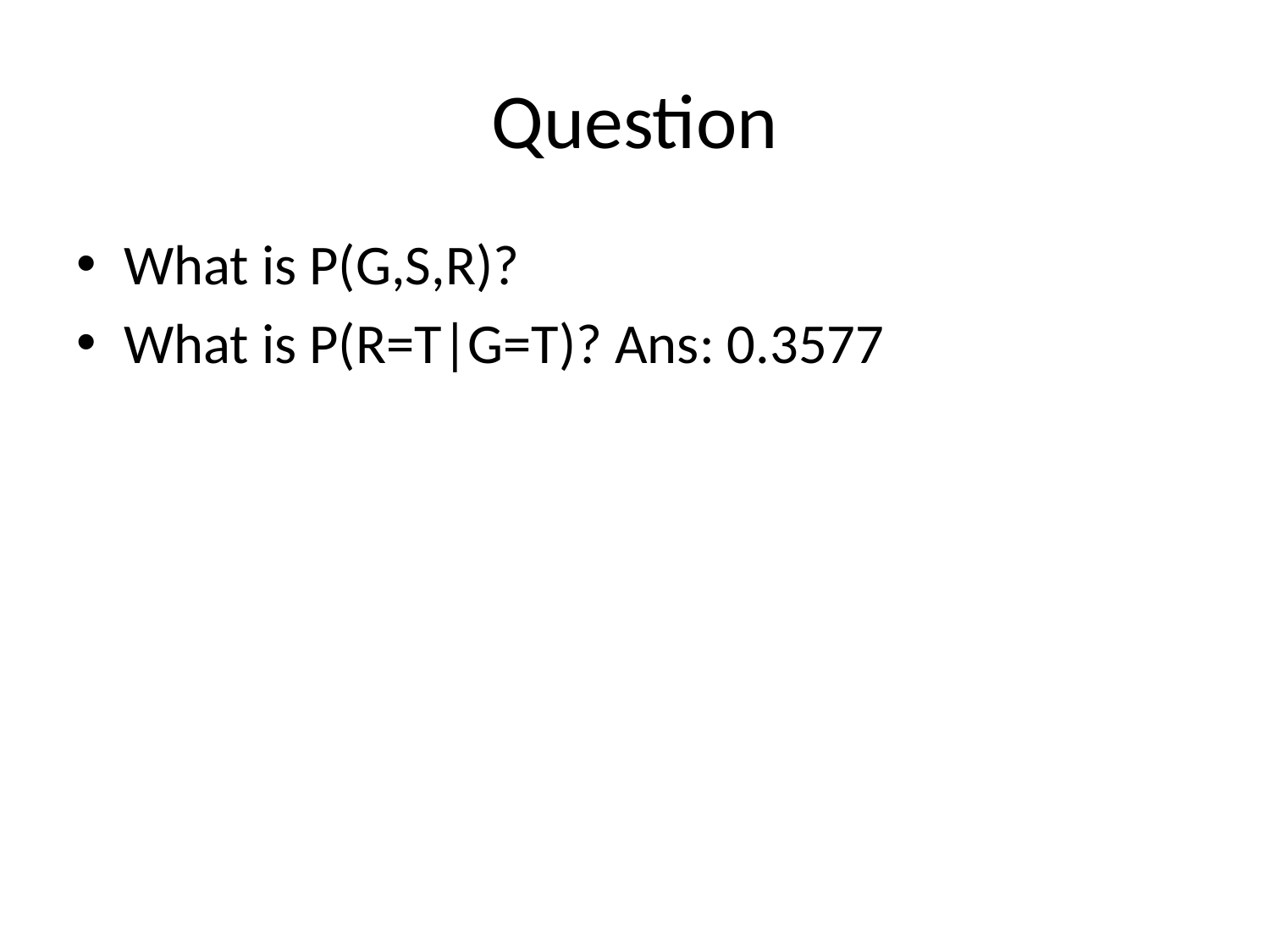

# Question
What is P(G,S,R)?
What is P(R=T|G=T)? Ans: 0.3577